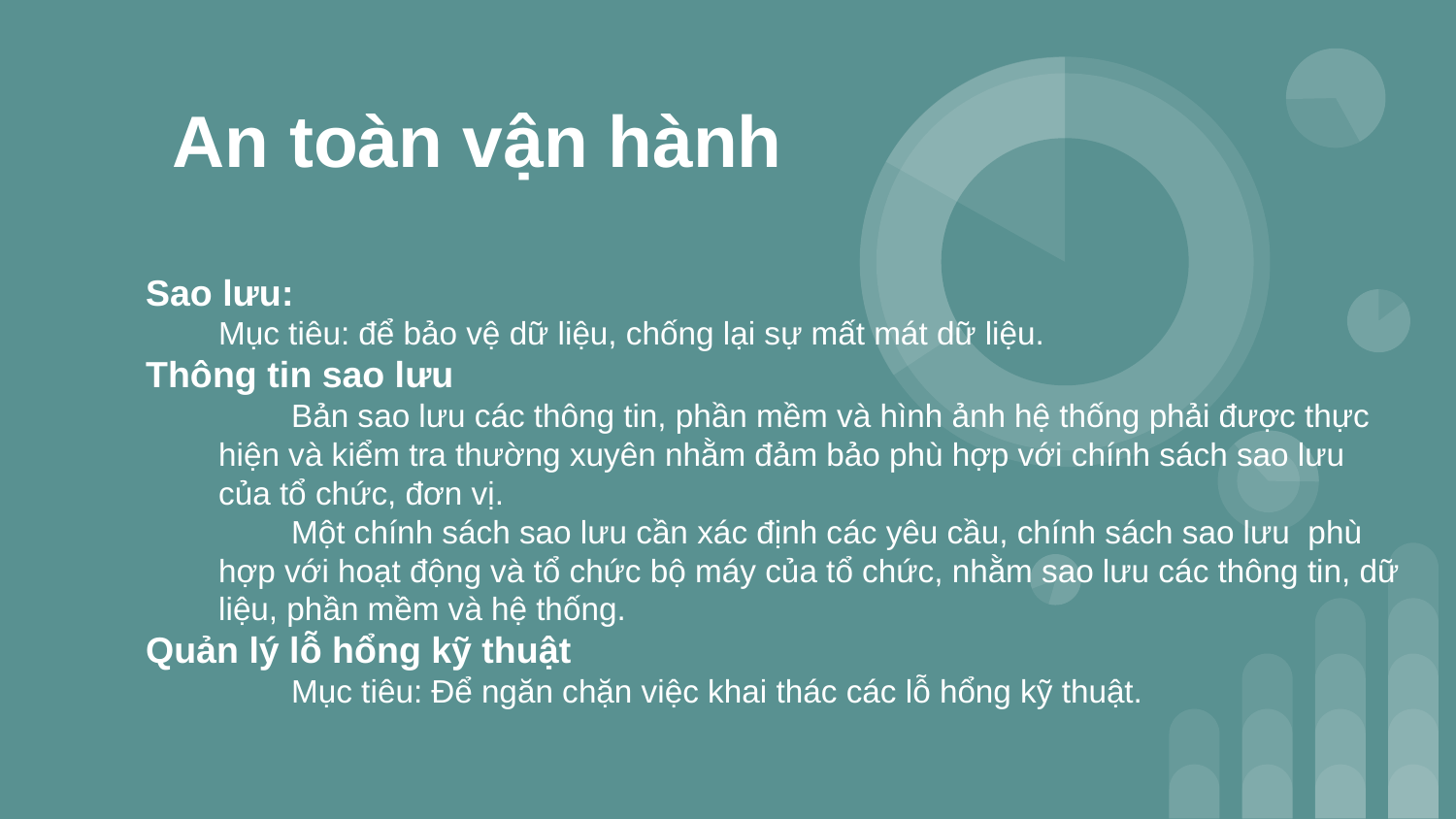

# An toàn vận hành
Sao lưu:
Mục tiêu: để bảo vệ dữ liệu, chống lại sự mất mát dữ liệu.
Thông tin sao lưu
Bản sao lưu các thông tin, phần mềm và hình ảnh hệ thống phải được thực hiện và kiểm tra thường xuyên nhằm đảm bảo phù hợp với chính sách sao lưu của tổ chức, đơn vị.
Một chính sách sao lưu cần xác định các yêu cầu, chính sách sao lưu  phù hợp với hoạt động và tổ chức bộ máy của tổ chức, nhằm sao lưu các thông tin, dữ liệu, phần mềm và hệ thống.
Quản lý lỗ hổng kỹ thuật
	Mục tiêu: Để ngăn chặn việc khai thác các lỗ hổng kỹ thuật.